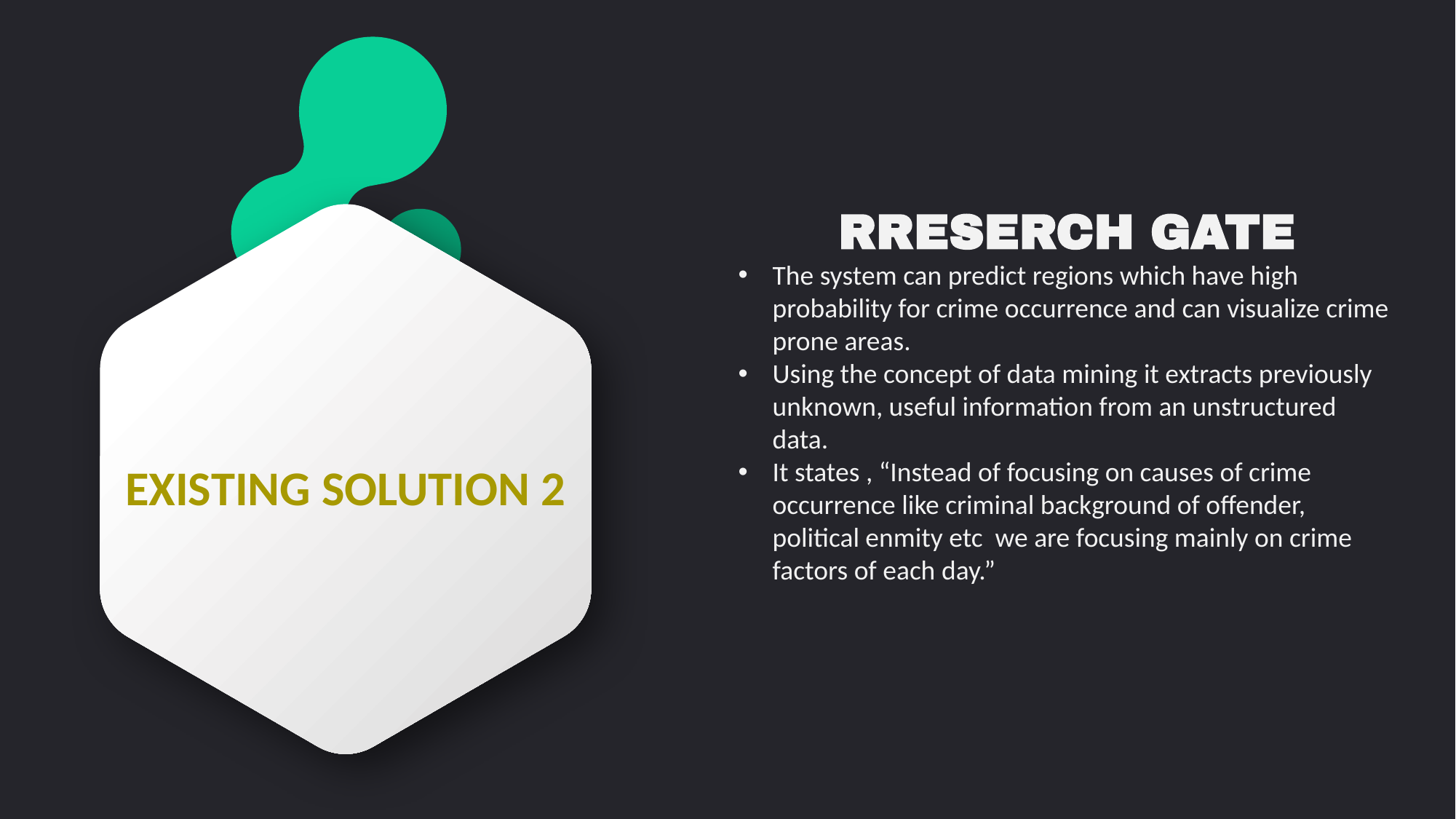

RRESERCH GATE
The system can predict regions which have high probability for crime occurrence and can visualize crime prone areas.
Using the concept of data mining it extracts previously unknown, useful information from an unstructured data.
It states , “Instead of focusing on causes of crime occurrence like criminal background of offender, political enmity etc  we are focusing mainly on crime factors of each day.”

# EXISTING SOLUTION 2